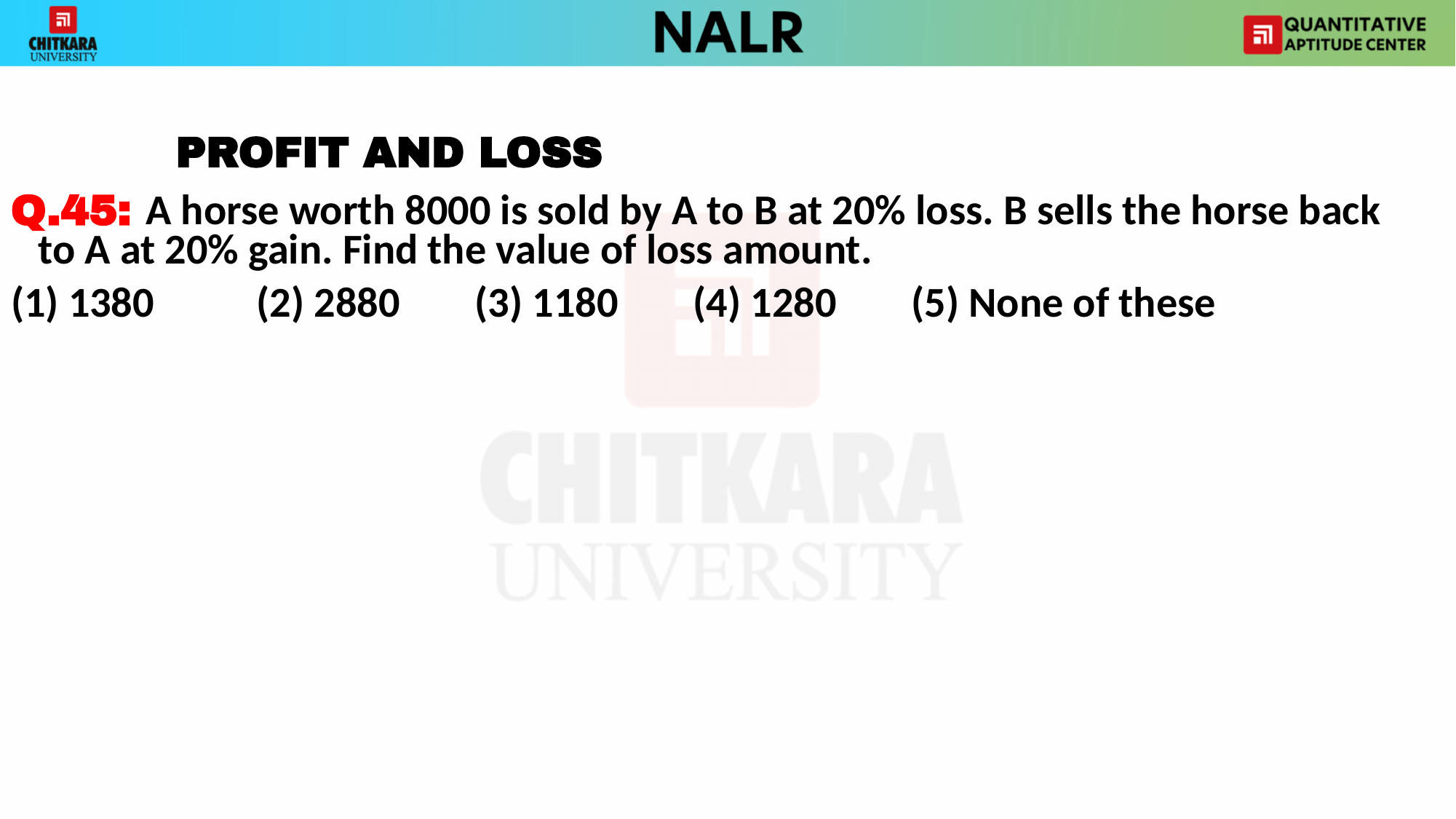

PROFIT AND LOSS
Q.45: A horse worth 8000 is sold by A to B at 20% loss. B sells the horse back to A at 20% gain. Find the value of loss amount.
(1) 1380 	(2) 2880 	(3) 1180 	(4) 1280 	(5) None of these